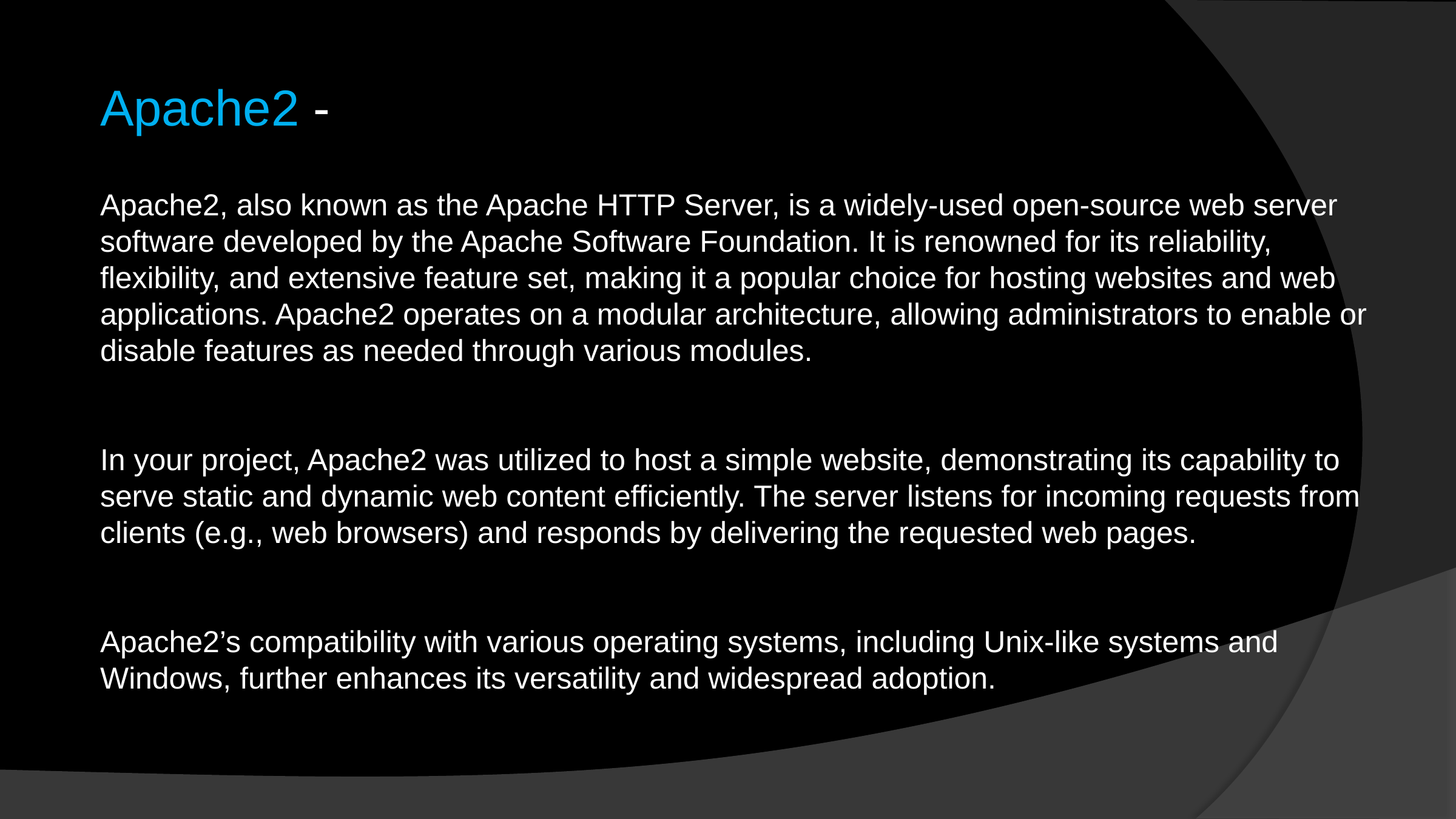

Apache2 -
Apache2, also known as the Apache HTTP Server, is a widely-used open-source web server software developed by the Apache Software Foundation. It is renowned for its reliability, flexibility, and extensive feature set, making it a popular choice for hosting websites and web applications. Apache2 operates on a modular architecture, allowing administrators to enable or disable features as needed through various modules.

In your project, Apache2 was utilized to host a simple website, demonstrating its capability to serve static and dynamic web content efficiently. The server listens for incoming requests from clients (e.g., web browsers) and responds by delivering the requested web pages.

Apache2’s compatibility with various operating systems, including Unix-like systems and Windows, further enhances its versatility and widespread adoption.